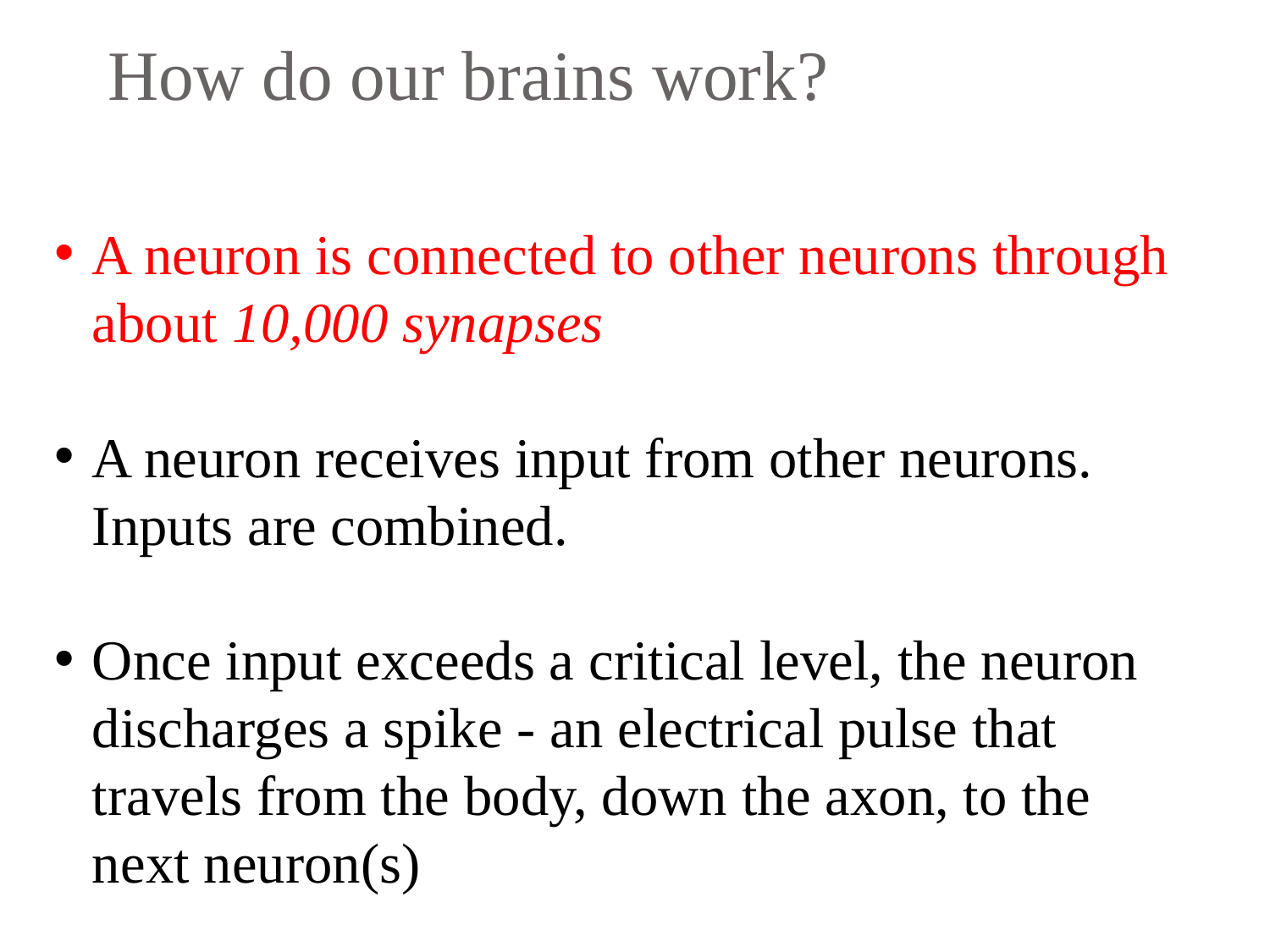

How do our brains work?
A neuron is connected to other neurons through about 10,000 synapses

A neuron receives input from other neurons. Inputs are combined.

Once input exceeds a critical level, the neuron discharges a spike ‐ an electrical pulse that travels from the body, down the axon, to the next neuron(s)